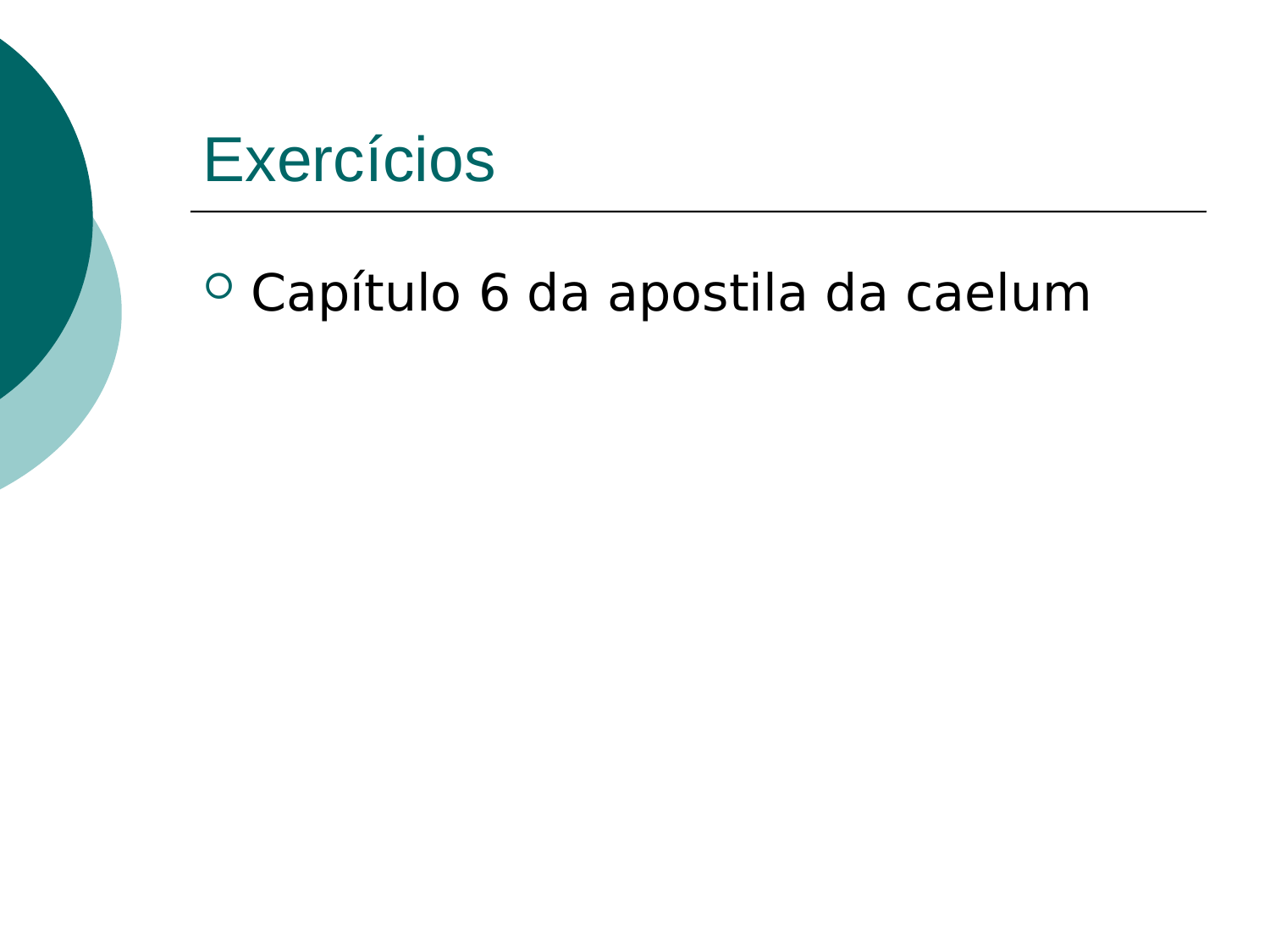

# Exercícios
Capítulo 6 da apostila da caelum